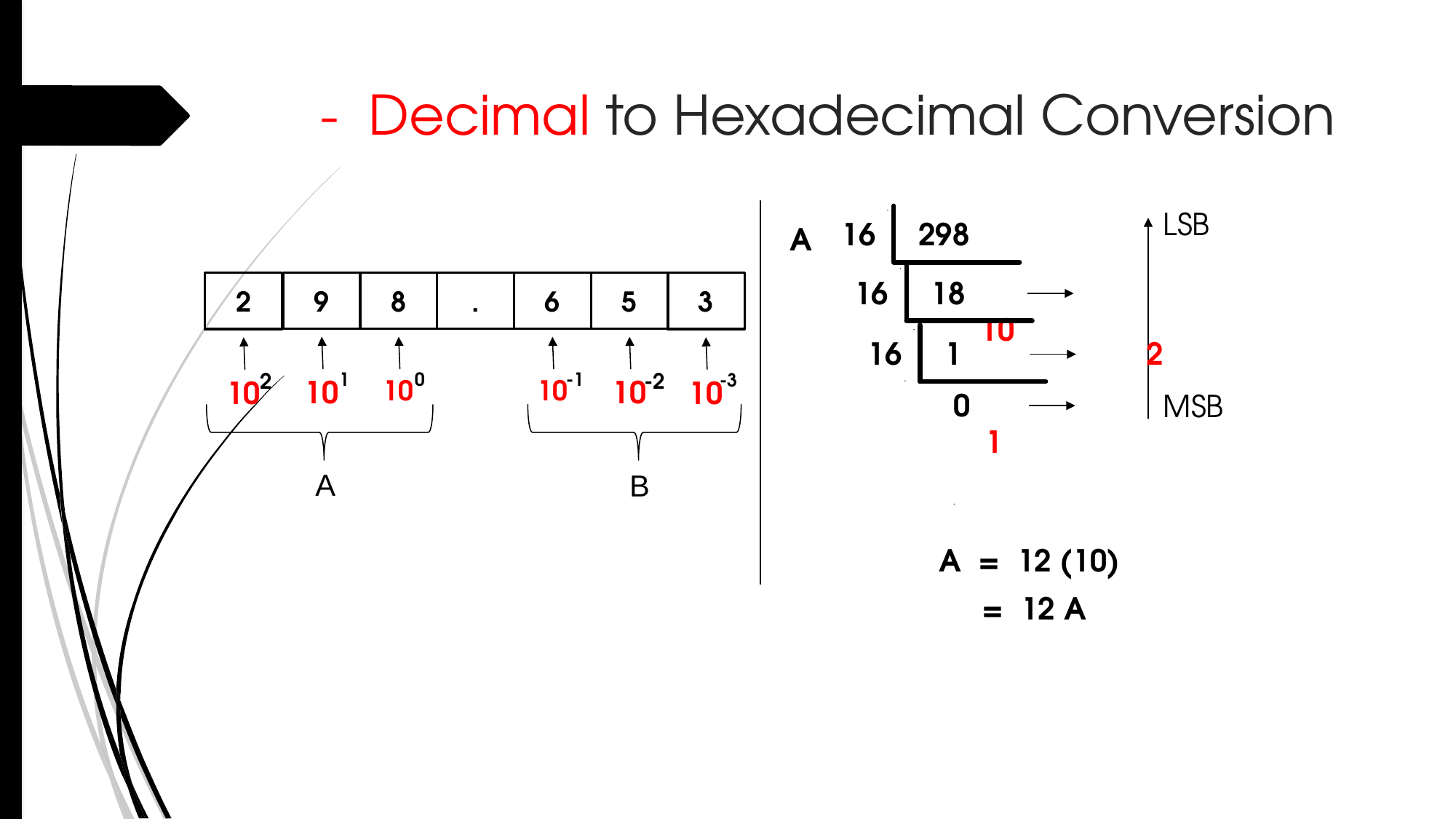

# -  Decimal to Hexadecimal Conversion
LSB
16     298
A
16     18		  10

9
1
10

8
0
10

.

6
-1
10

5
-2
10

2
3
2
-3
10
10
16     1		       2
           0		  1
MSB

A
B
A  =  12 (10)
     =  12 A